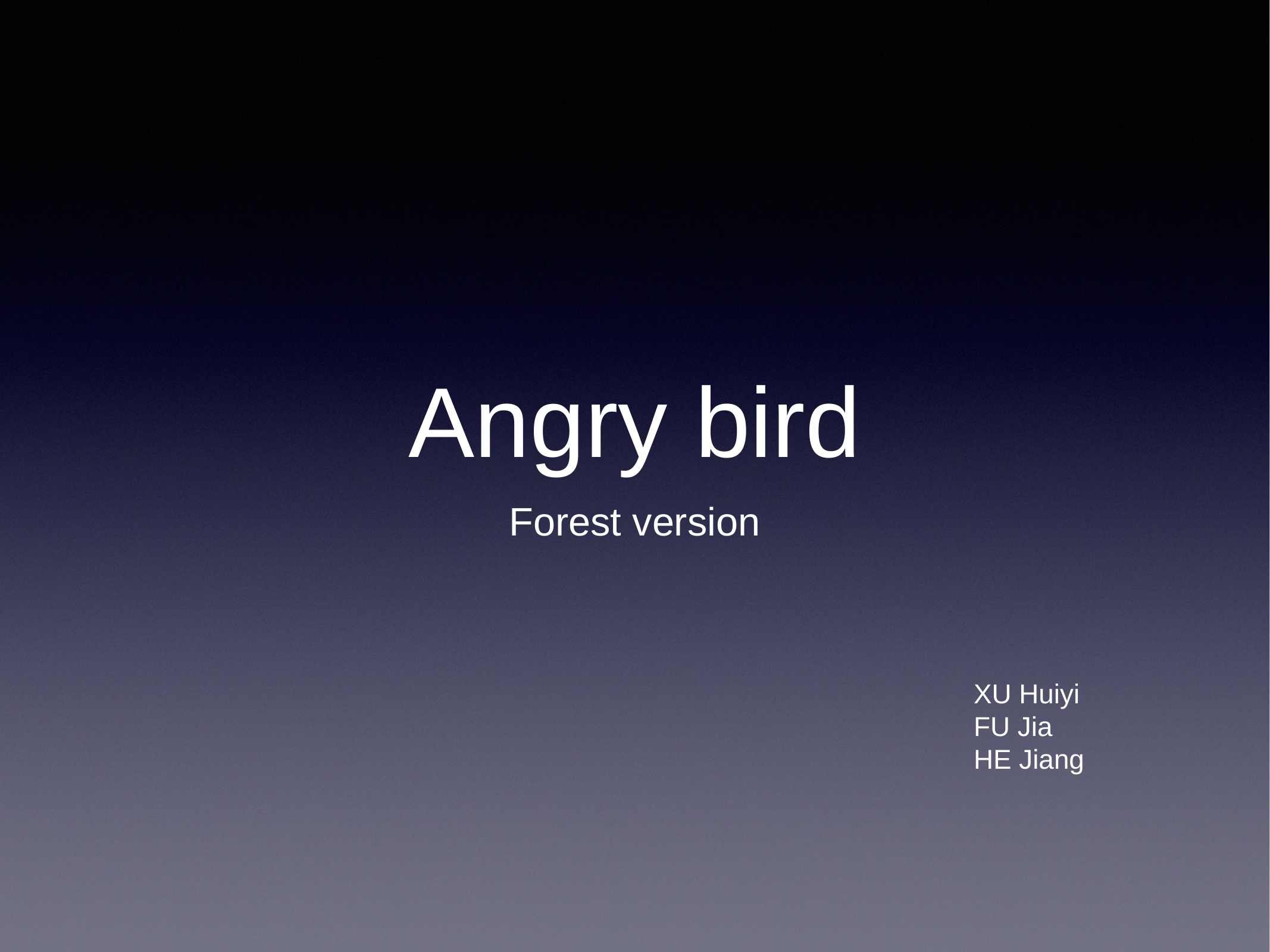

# Angry bird
Forest version
XU Huiyi
FU Jia
HE Jiang